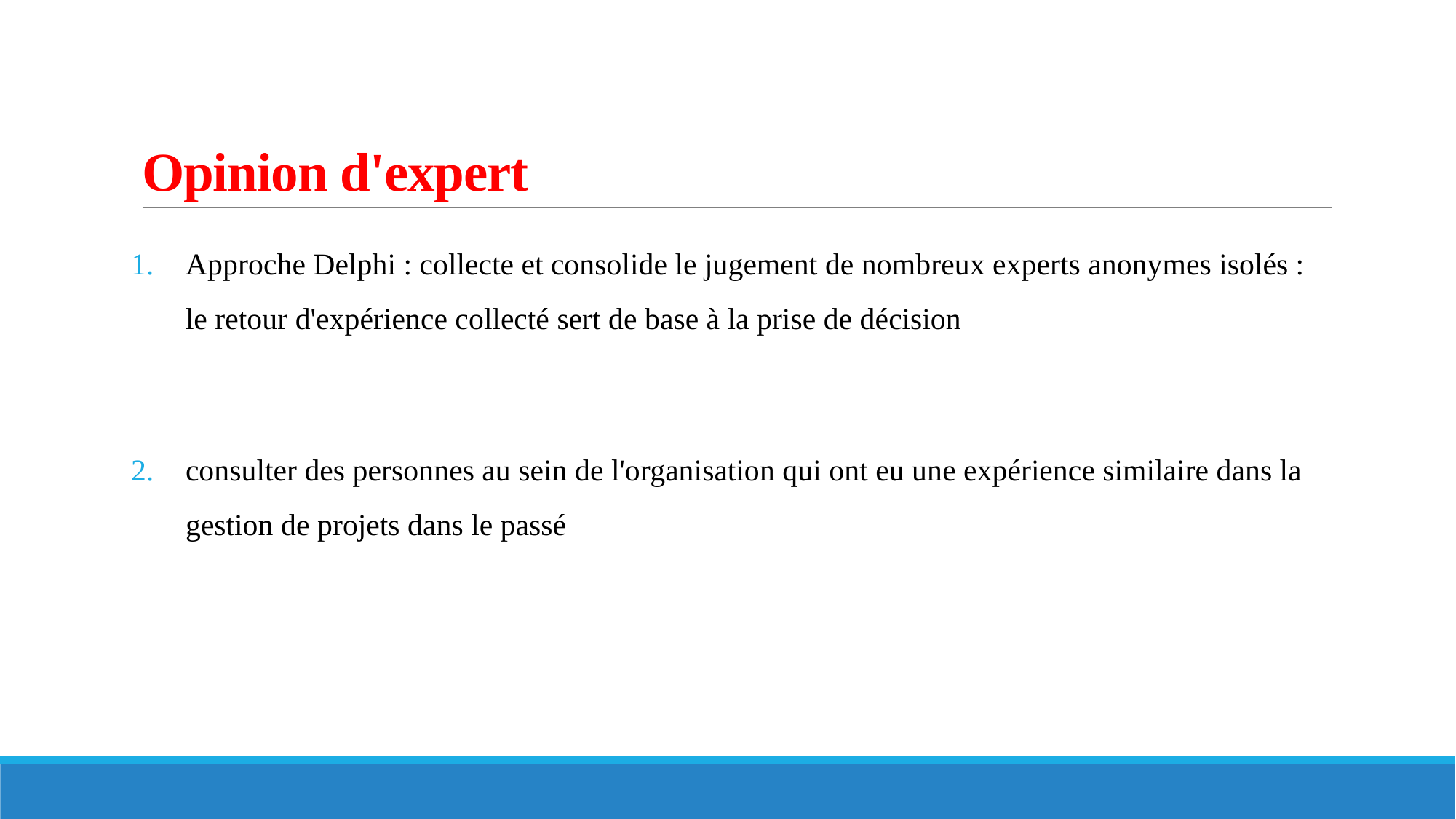

# Opinion d'expert
Approche Delphi : collecte et consolide le jugement de nombreux experts anonymes isolés : le retour d'expérience collecté sert de base à la prise de décision

consulter des personnes au sein de l'organisation qui ont eu une expérience similaire dans la gestion de projets dans le passé